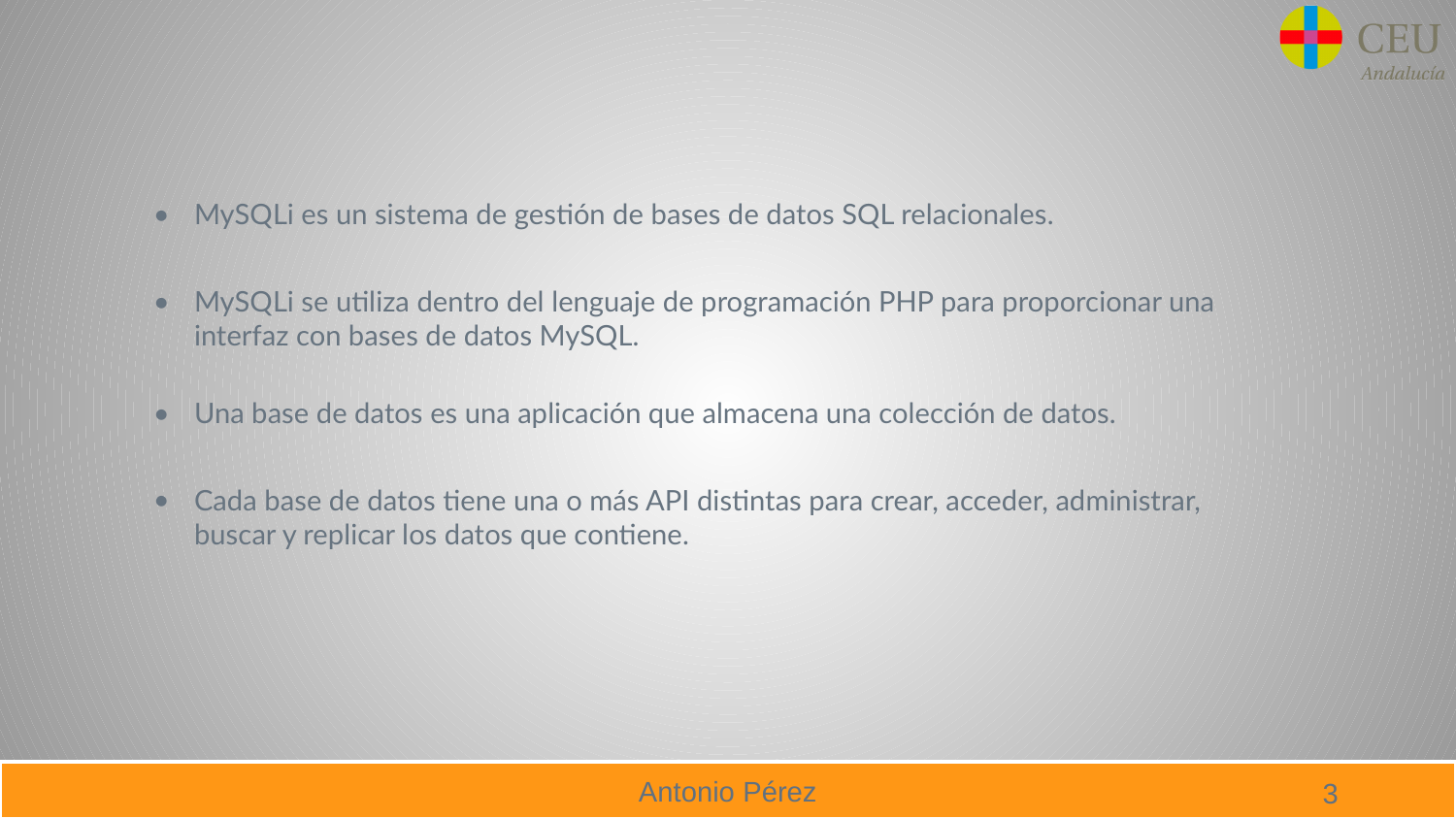

#
MySQLi es un sistema de gestión de bases de datos SQL relacionales.

MySQLi se utiliza dentro del lenguaje de programación PHP para proporcionar una interfaz con bases de datos MySQL.

Una base de datos es una aplicación que almacena una colección de datos.

Cada base de datos tiene una o más API distintas para crear, acceder, administrar, buscar y replicar los datos que contiene.

3